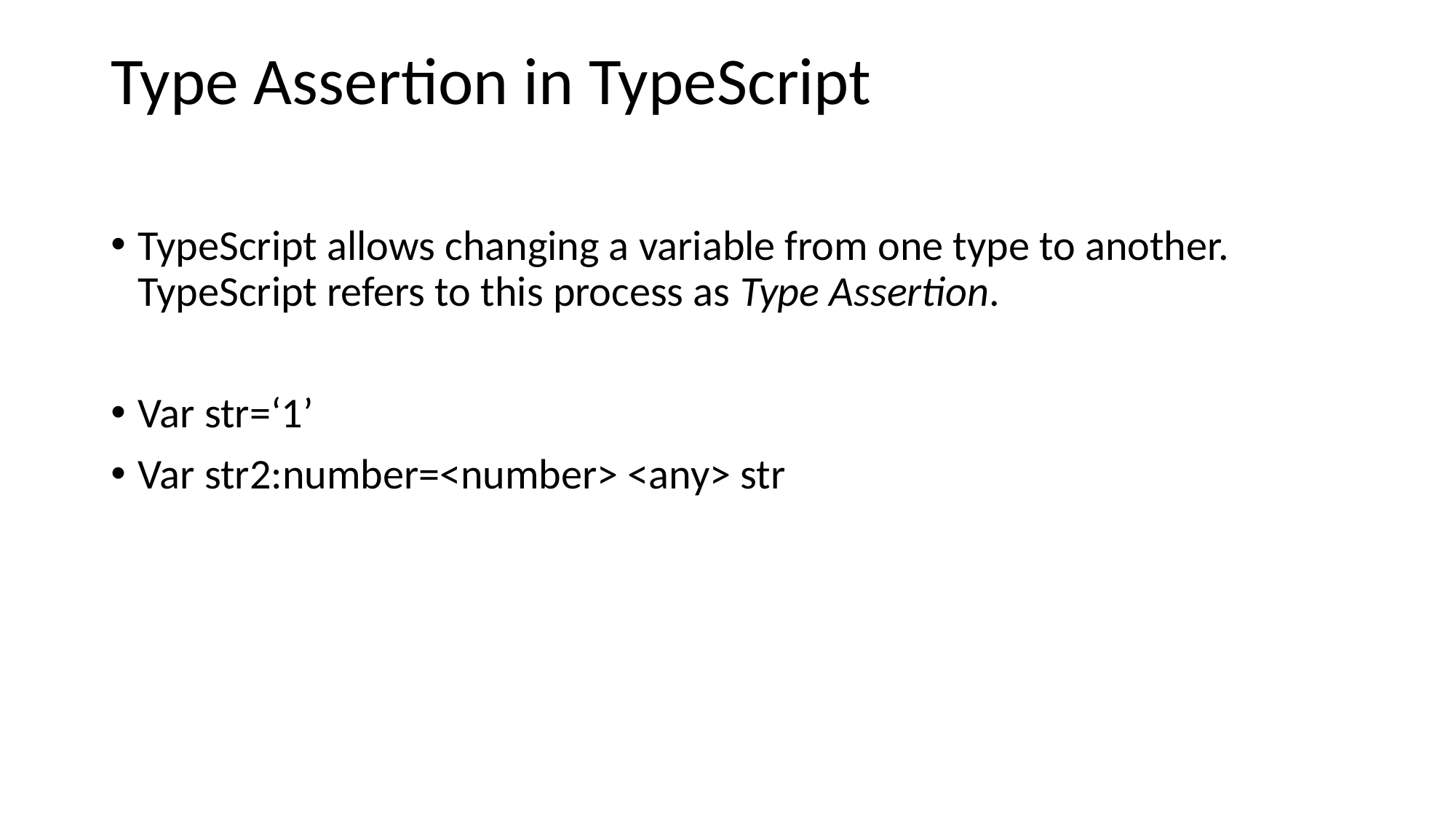

# Type Assertion in TypeScript
TypeScript allows changing a variable from one type to another. TypeScript refers to this process as Type Assertion.

Var str=‘1’
Var str2:number=<number> <any> str